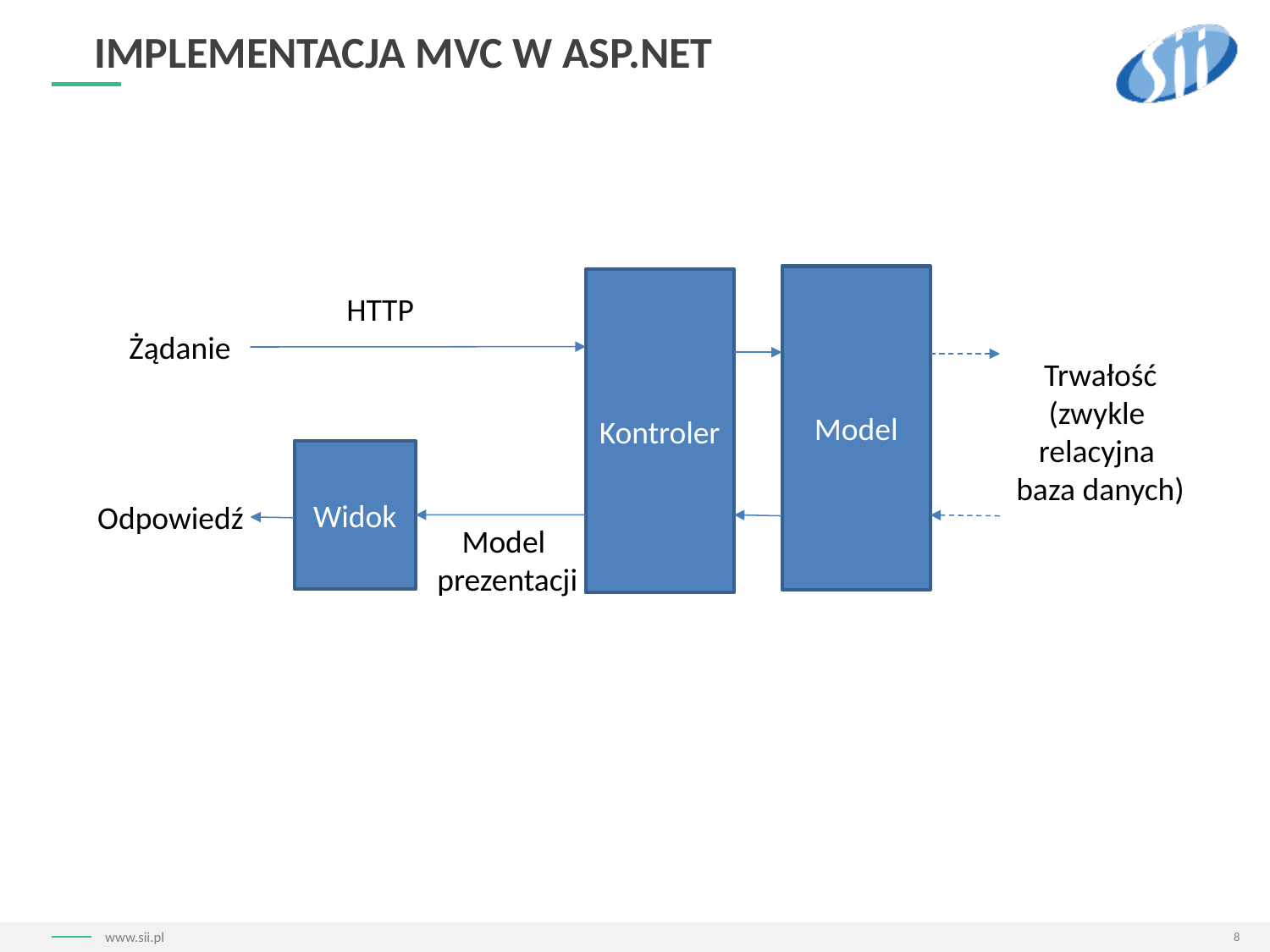

# Implementacja MVC W ASP.NEt

Model
Kontroler
HTTP
Żądanie
Trwałość
(zwykle
relacyjna
baza danych)
Widok
Odpowiedź
Model
prezentacji